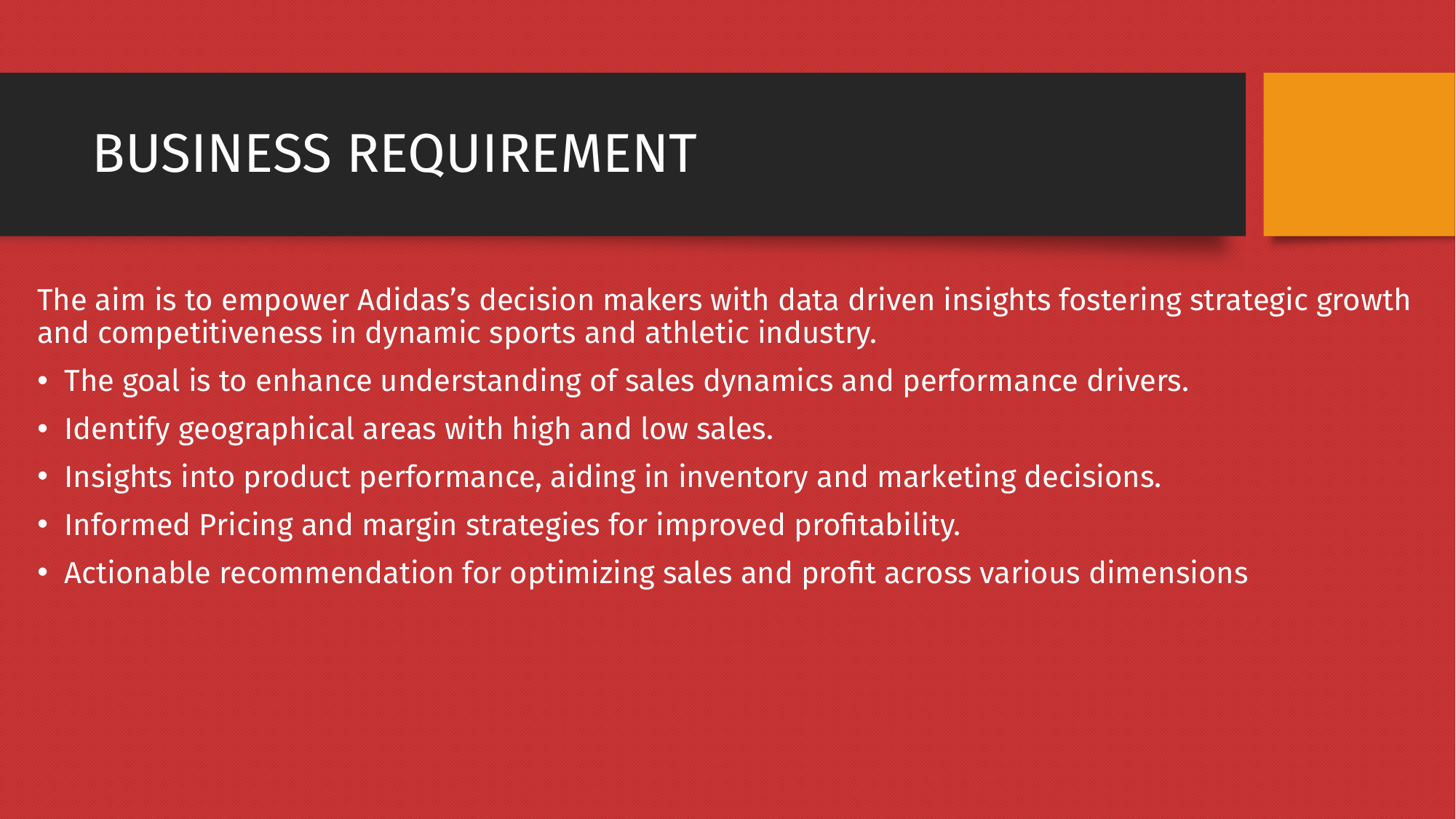

# BUSINESS REQUIREMENT
The aim is to empower Adidas’s decision makers with data driven insights fostering strategic growth and competitiveness in dynamic sports and athletic industry.
The goal is to enhance understanding of sales dynamics and performance drivers.
Identify geographical areas with high and low sales.
Insights into product performance, aiding in inventory and marketing decisions.
Informed Pricing and margin strategies for improved profitability.
Actionable recommendation for optimizing sales and profit across various dimensions